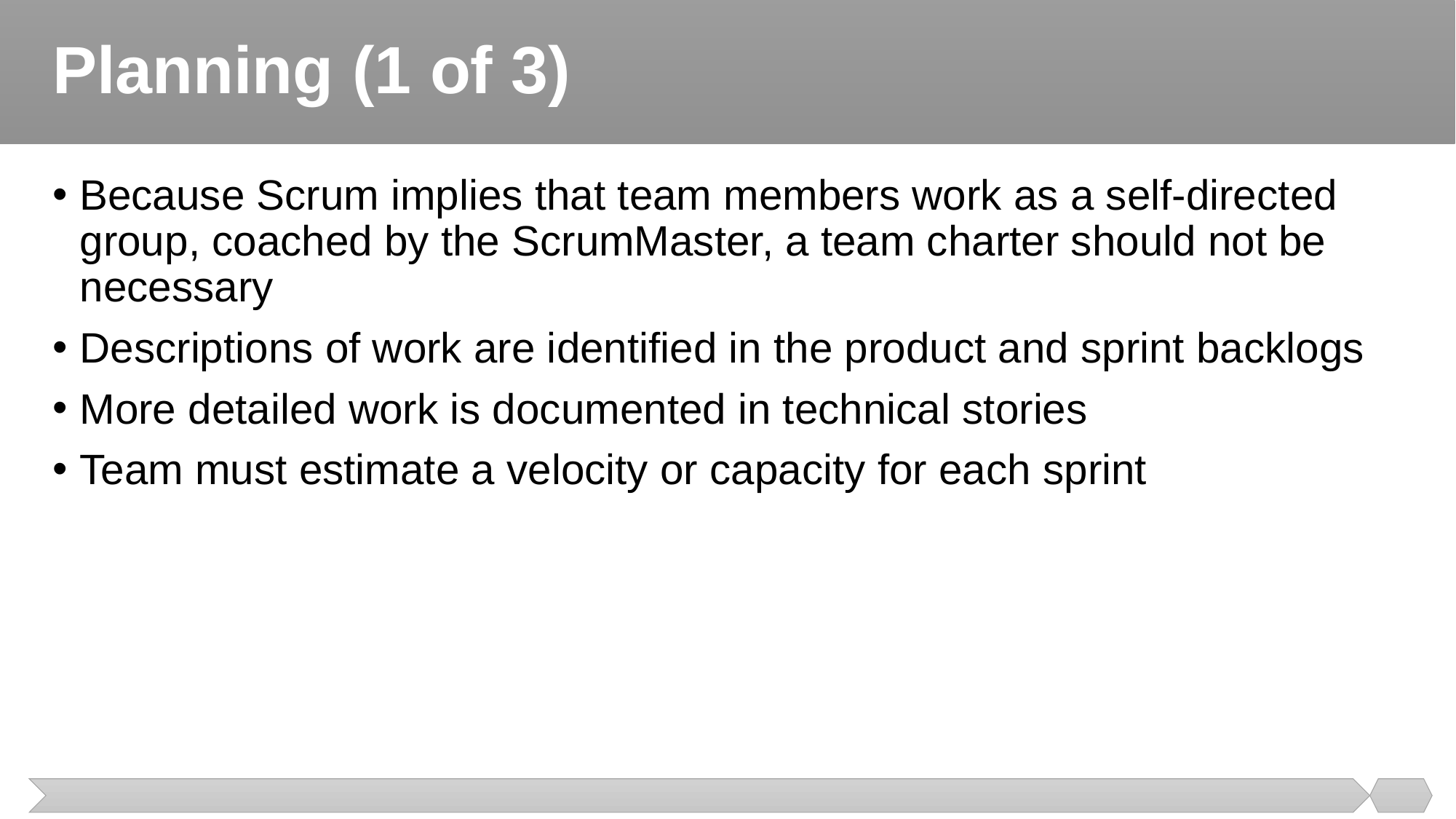

# Planning (1 of 3)
Because Scrum implies that team members work as a self-directed group, coached by the ScrumMaster, a team charter should not be necessary
Descriptions of work are identified in the product and sprint backlogs
More detailed work is documented in technical stories
Team must estimate a velocity or capacity for each sprint